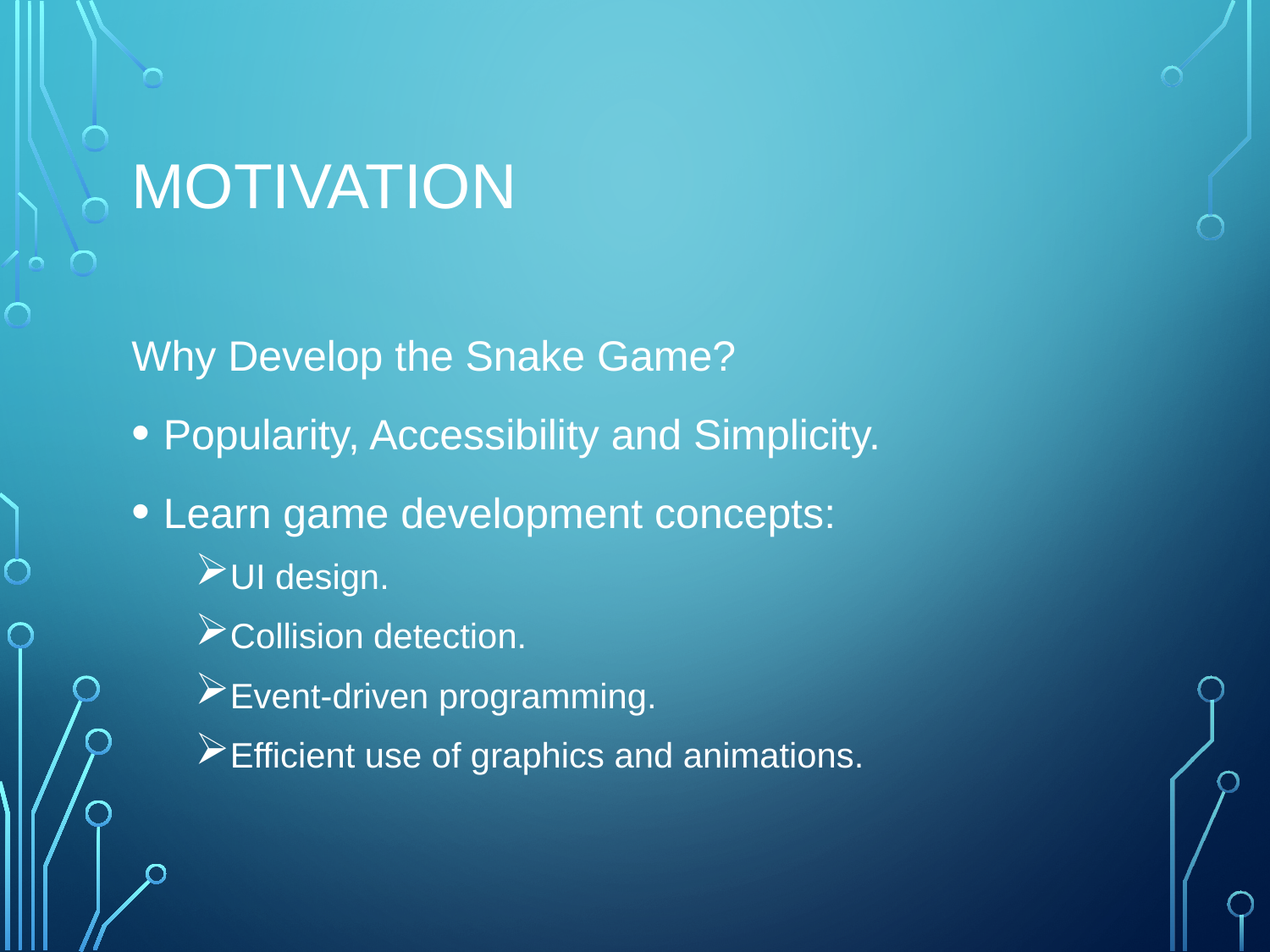

# Motivation
Why Develop the Snake Game?
Popularity, Accessibility and Simplicity.
Learn game development concepts:
UI design.
Collision detection.
Event-driven programming.
Efficient use of graphics and animations.